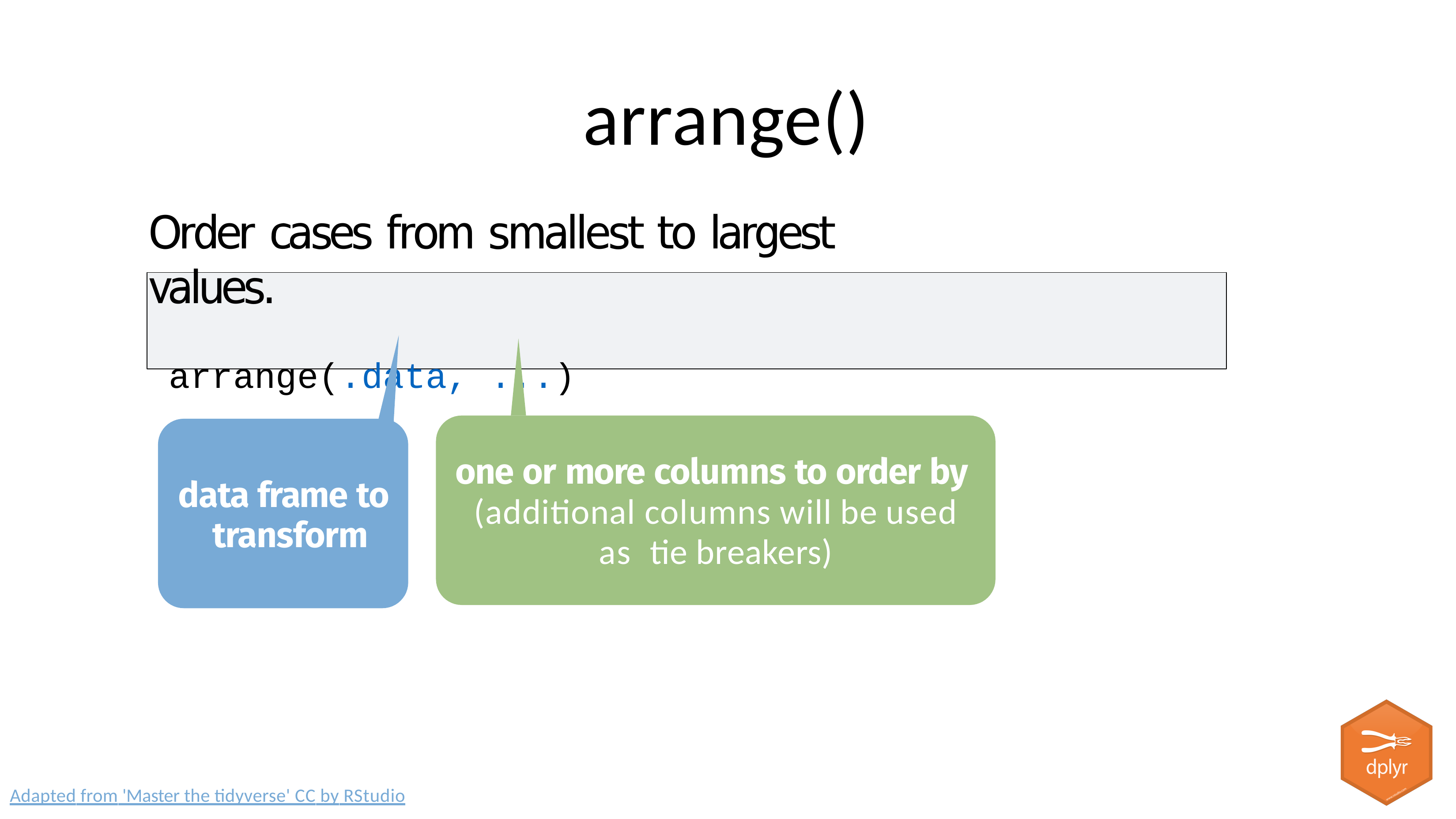

# arrange()
Order cases from smallest to largest values.
arrange(.data, ...)

one or more columns to order by  (additional columns will be used as  tie breakers)
data frame to  transform

Adapted from 'Master the tidyverse' CC by RStudio